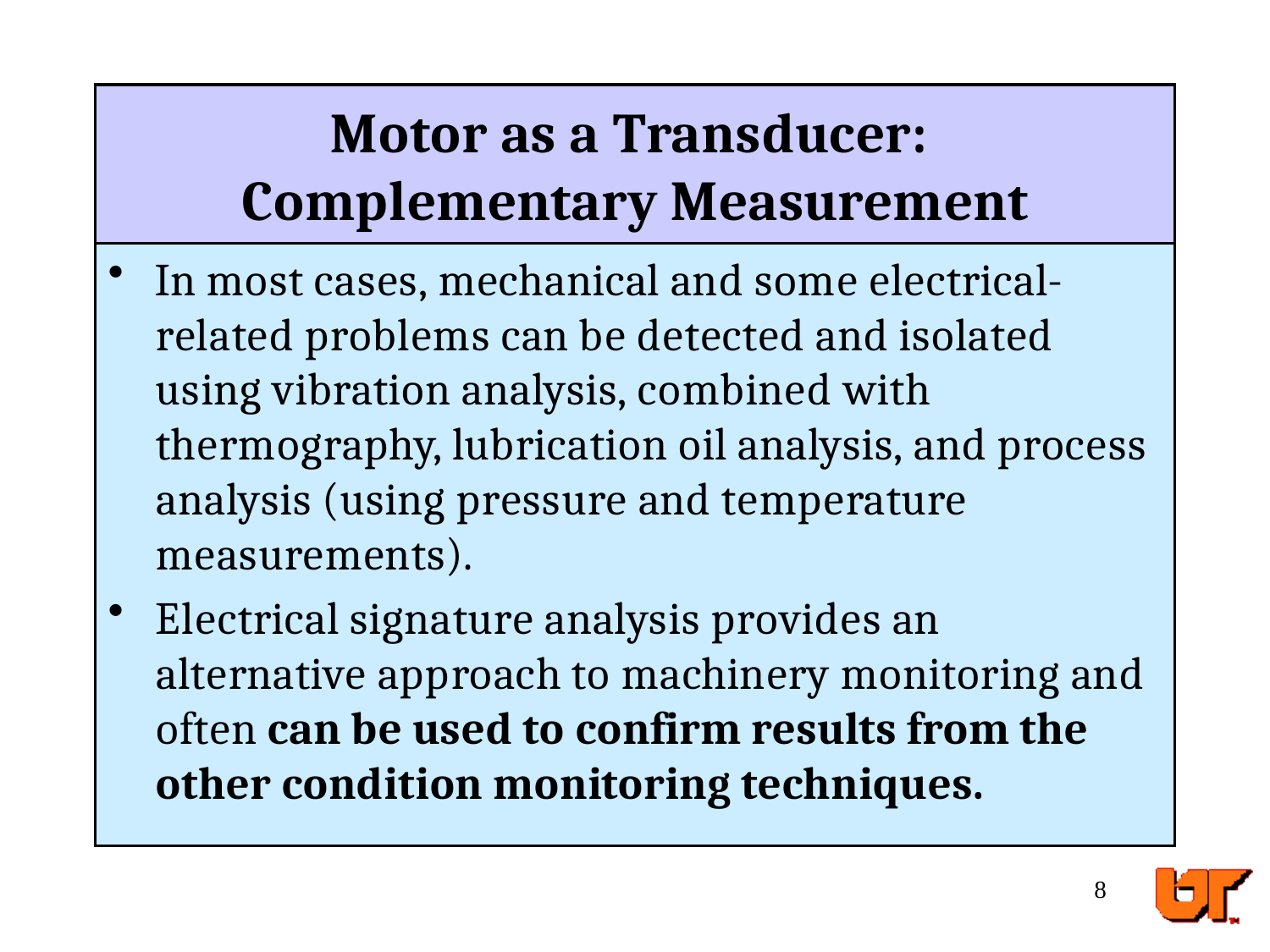

# Motor as a Transducer: Complementary Measurement
In most cases, mechanical and some electrical-related problems can be detected and isolated using vibration analysis, combined with thermography, lubrication oil analysis, and process analysis (using pressure and temperature measurements).
Electrical signature analysis provides an alternative approach to machinery monitoring and often can be used to confirm results from the other condition monitoring techniques.

8